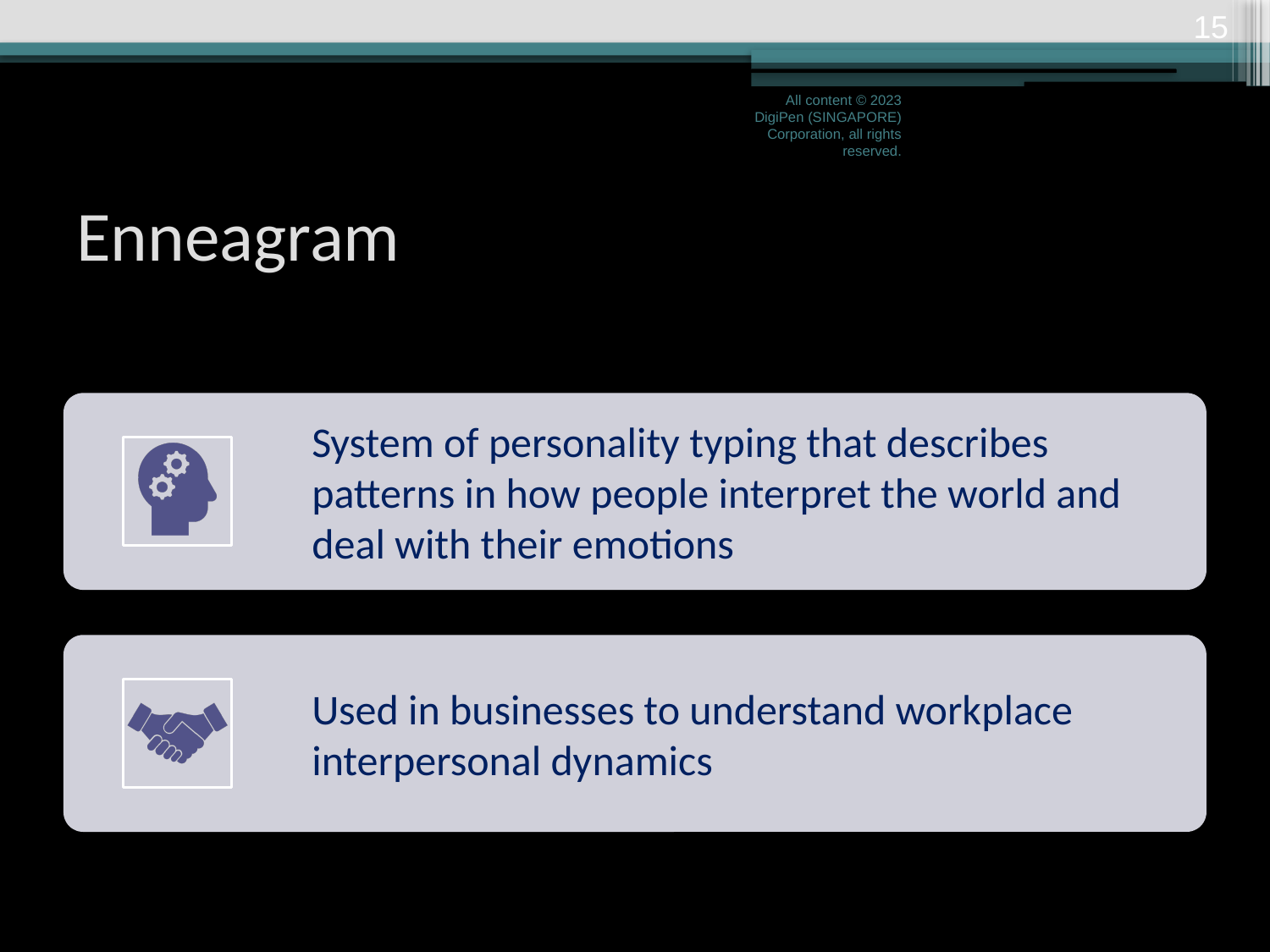

15
All content © 2023 DigiPen (SINGAPORE) Corporation, all rights reserved.
# Enneagram
System of personality typing that describes patterns in how people interpret the world and deal with their emotions
Used in businesses to understand workplace interpersonal dynamics